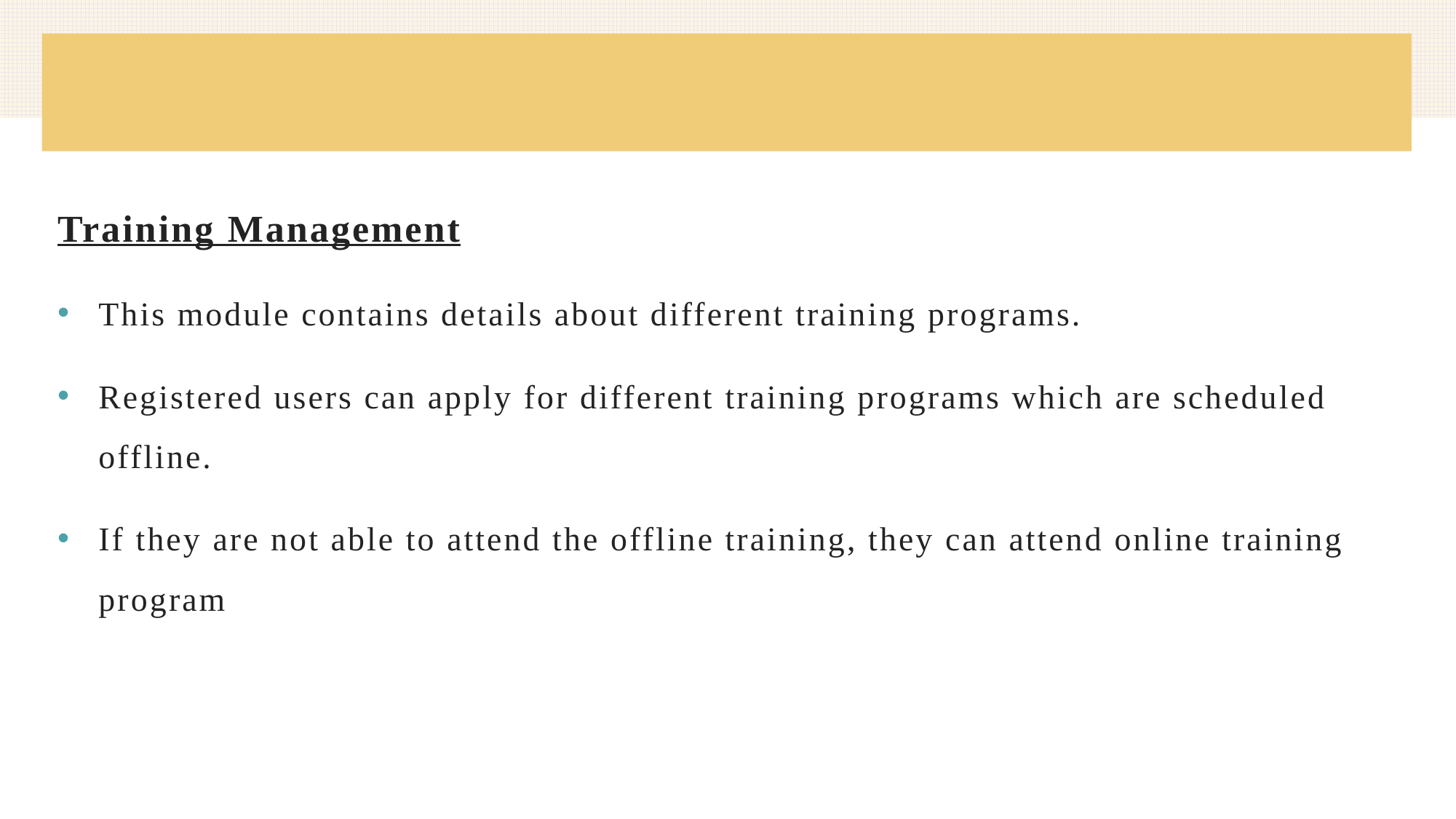

#
Training Management
This module contains details about different training programs.
Registered users can apply for different training programs which are scheduled offline.
If they are not able to attend the offline training, they can attend online training program